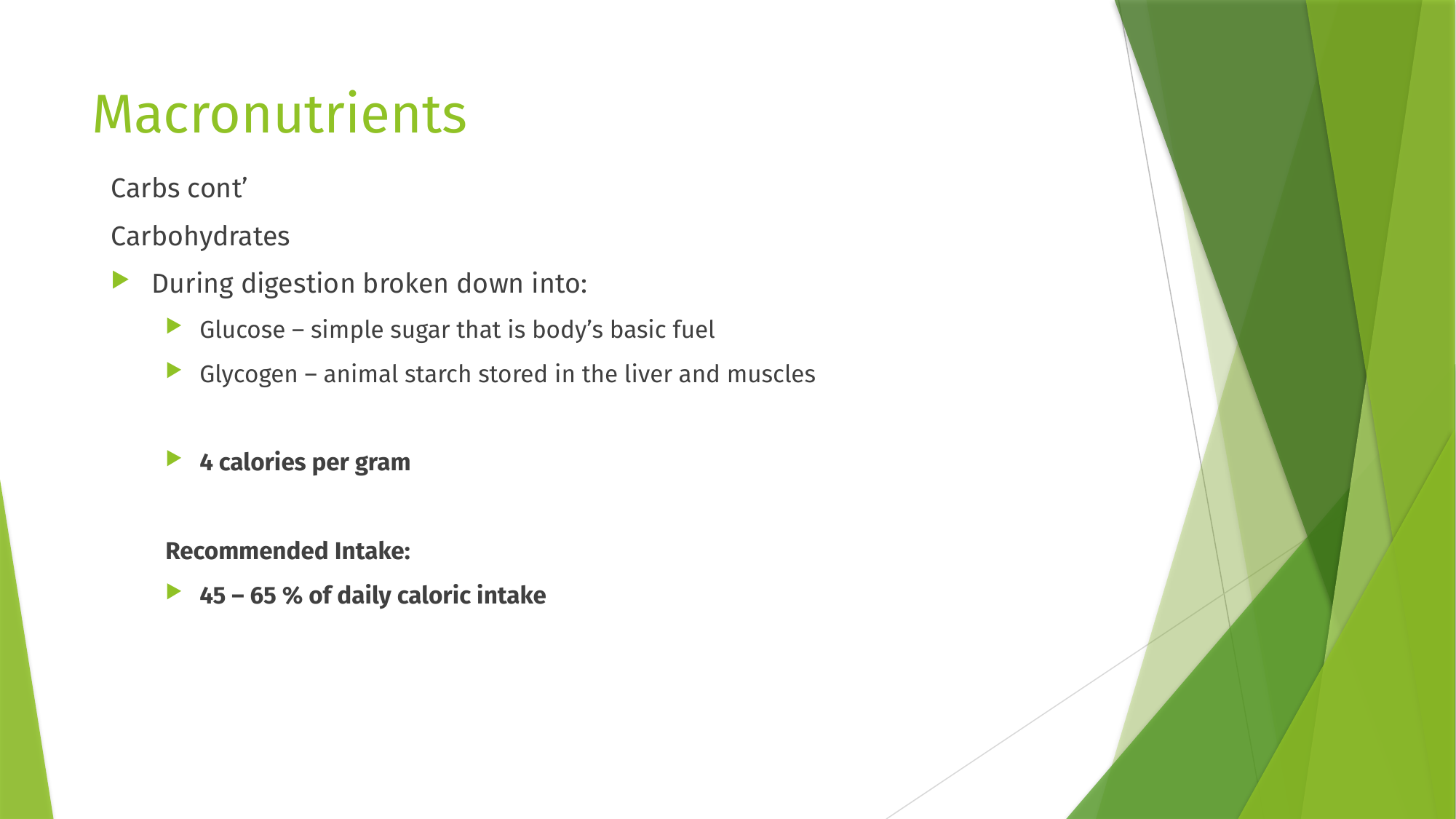

# Macronutrients
Carbs cont’
Carbohydrates
During digestion broken down into:
Glucose – simple sugar that is body’s basic fuel
Glycogen – animal starch stored in the liver and muscles

4 calories per gram

Recommended Intake:
45 – 65 % of daily caloric intake